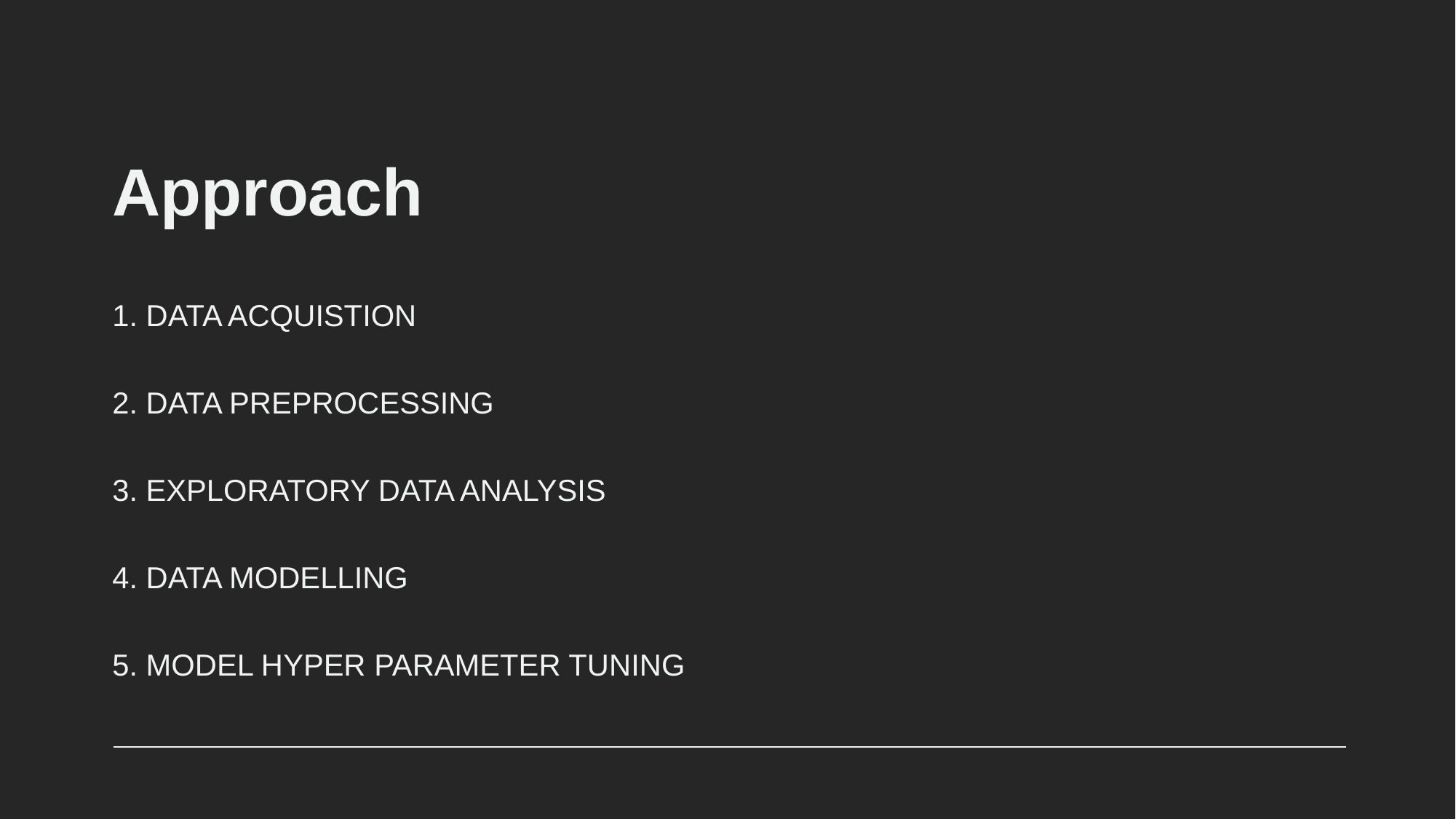

# Approach
1. DATA ACQUISTION
2. DATA PREPROCESSING
3. EXPLORATORY DATA ANALYSIS
4. DATA MODELLING
5. MODEL HYPER PARAMETER TUNING